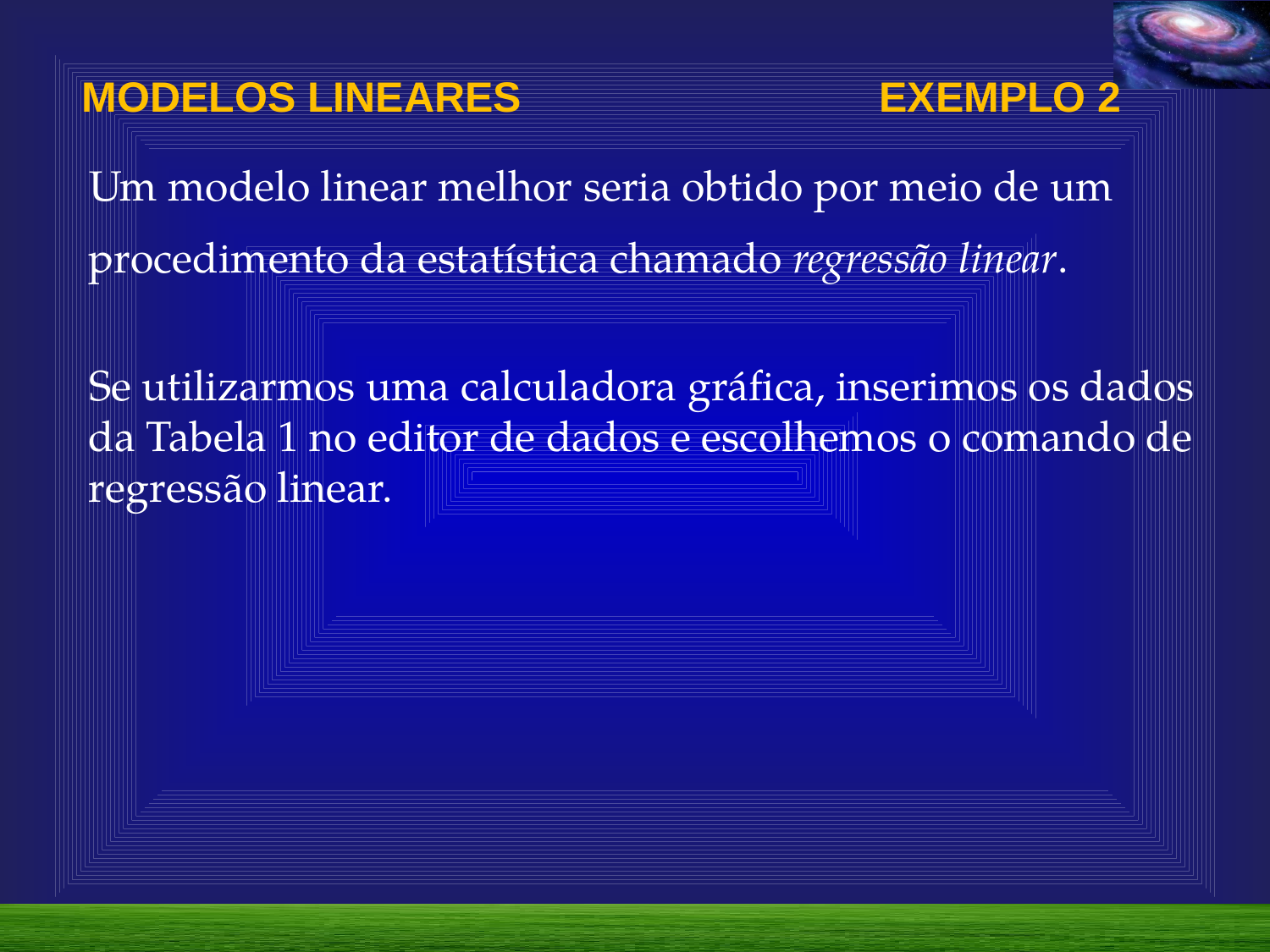

MODELOS LINEARES			   EXEMPLO 2
Um modelo linear melhor seria obtido por meio de um procedimento da estatística chamado regressão linear.

Se utilizarmos uma calculadora gráfica, inserimos os dados da Tabela 1 no editor de dados e escolhemos o comando de regressão linear.